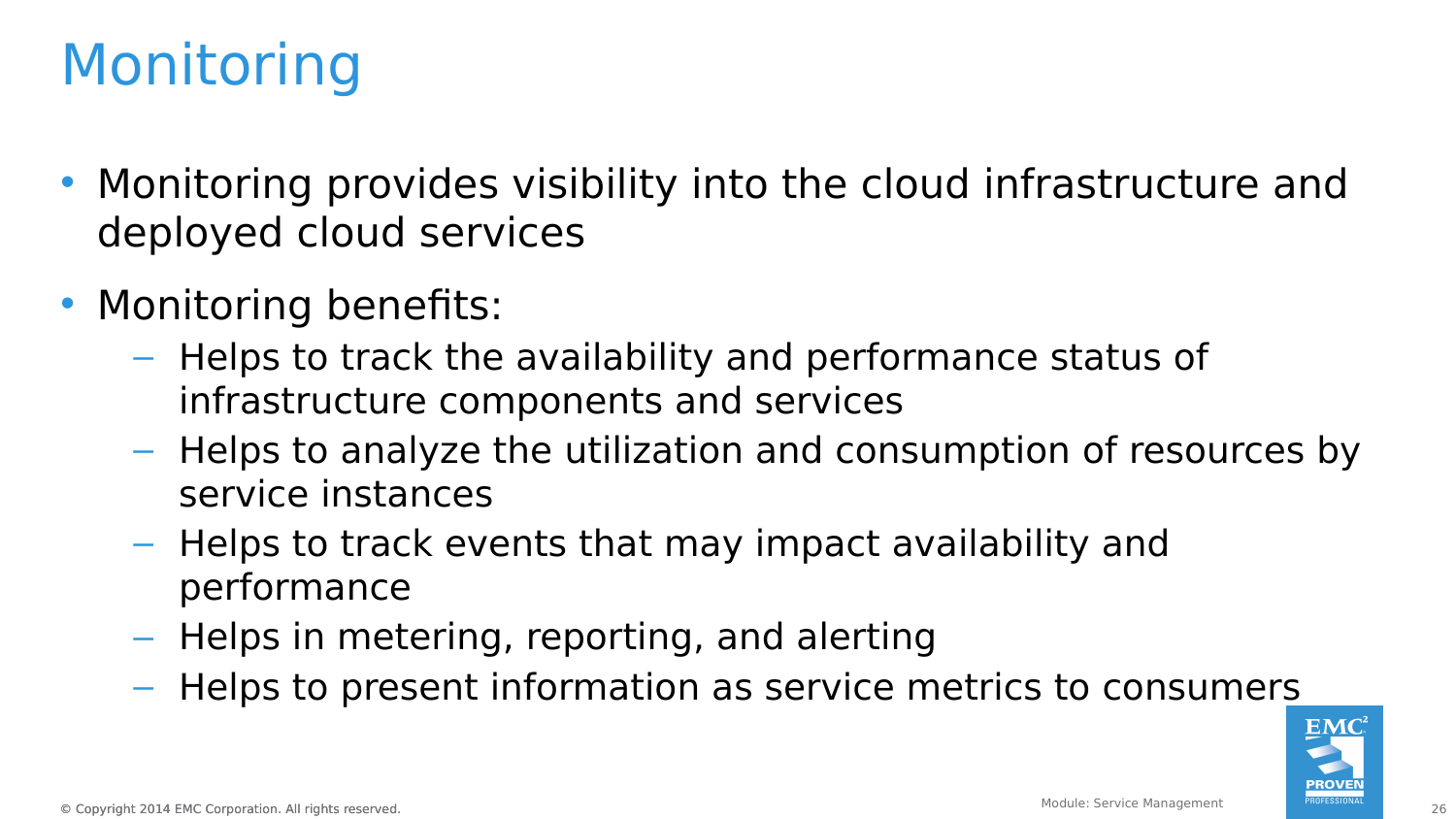

# Monitoring
Monitoring provides visibility into the cloud infrastructure and deployed cloud services
Monitoring benefits:
Helps to track the availability and performance status of infrastructure components and services
Helps to analyze the utilization and consumption of resources by service instances
Helps to track events that may impact availability and performance
Helps in metering, reporting, and alerting
Helps to present information as service metrics to consumers

Module: Service Management